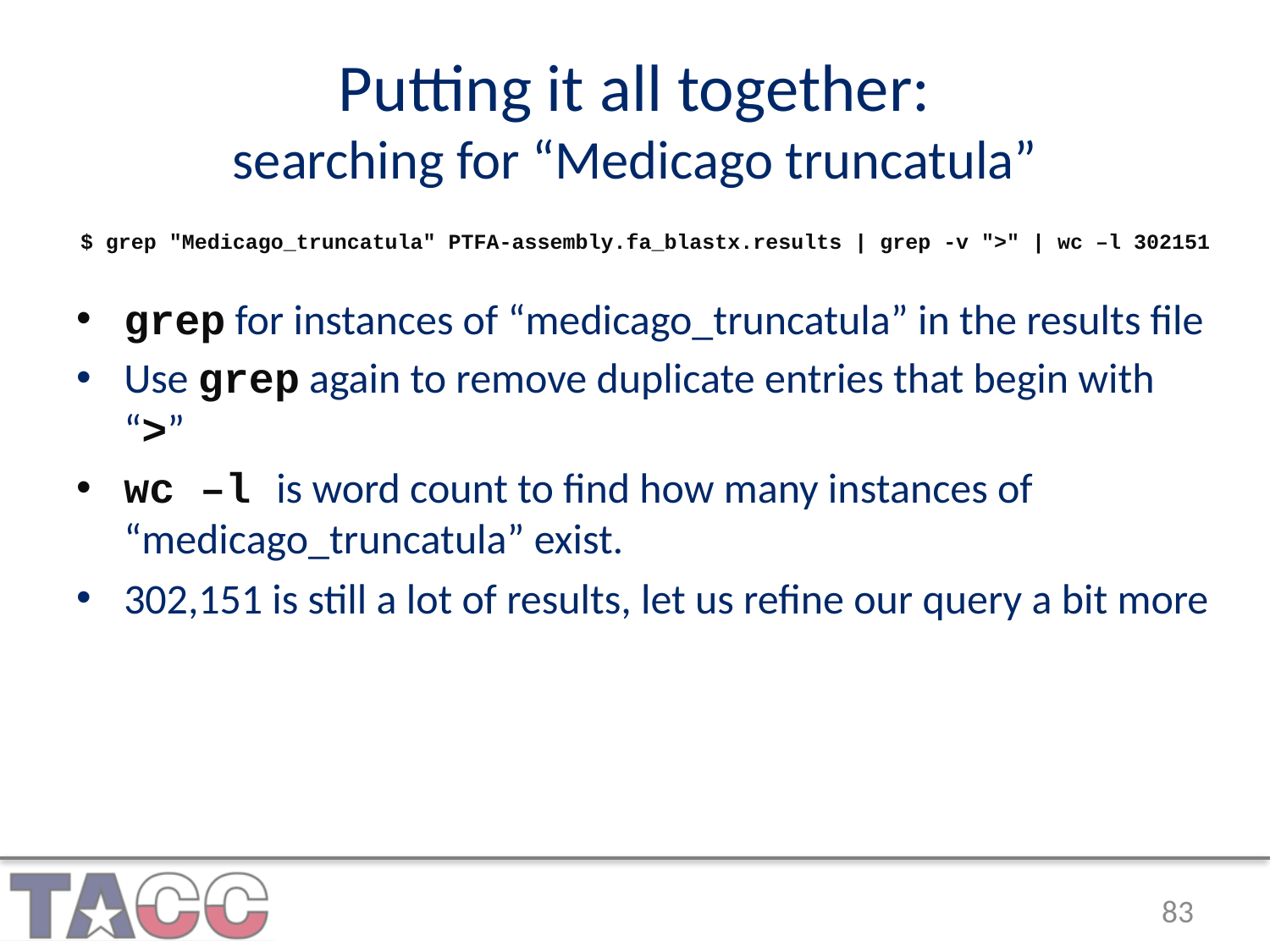

# Putting it all together: searching for “Medicago truncatula”
$ grep "Medicago_truncatula" PTFA-assembly.fa_blastx.results | grep -v ">" | wc –l 302151

grep for instances of “medicago_truncatula” in the results file
Use grep again to remove duplicate entries that begin with “>”
wc –l is word count to find how many instances of “medicago_truncatula” exist.
302,151 is still a lot of results, let us refine our query a bit more